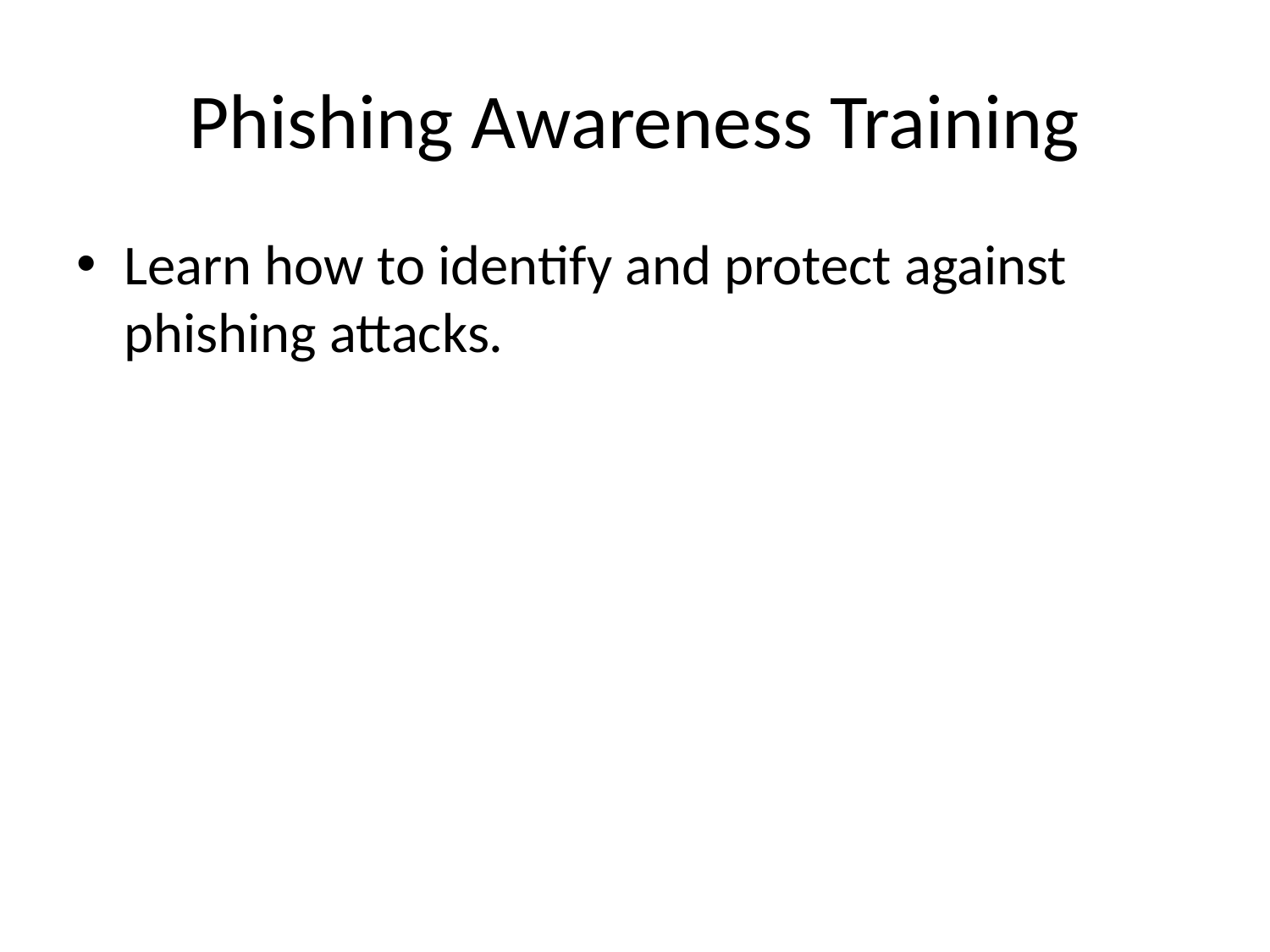

# Phishing Awareness Training
Learn how to identify and protect against phishing attacks.